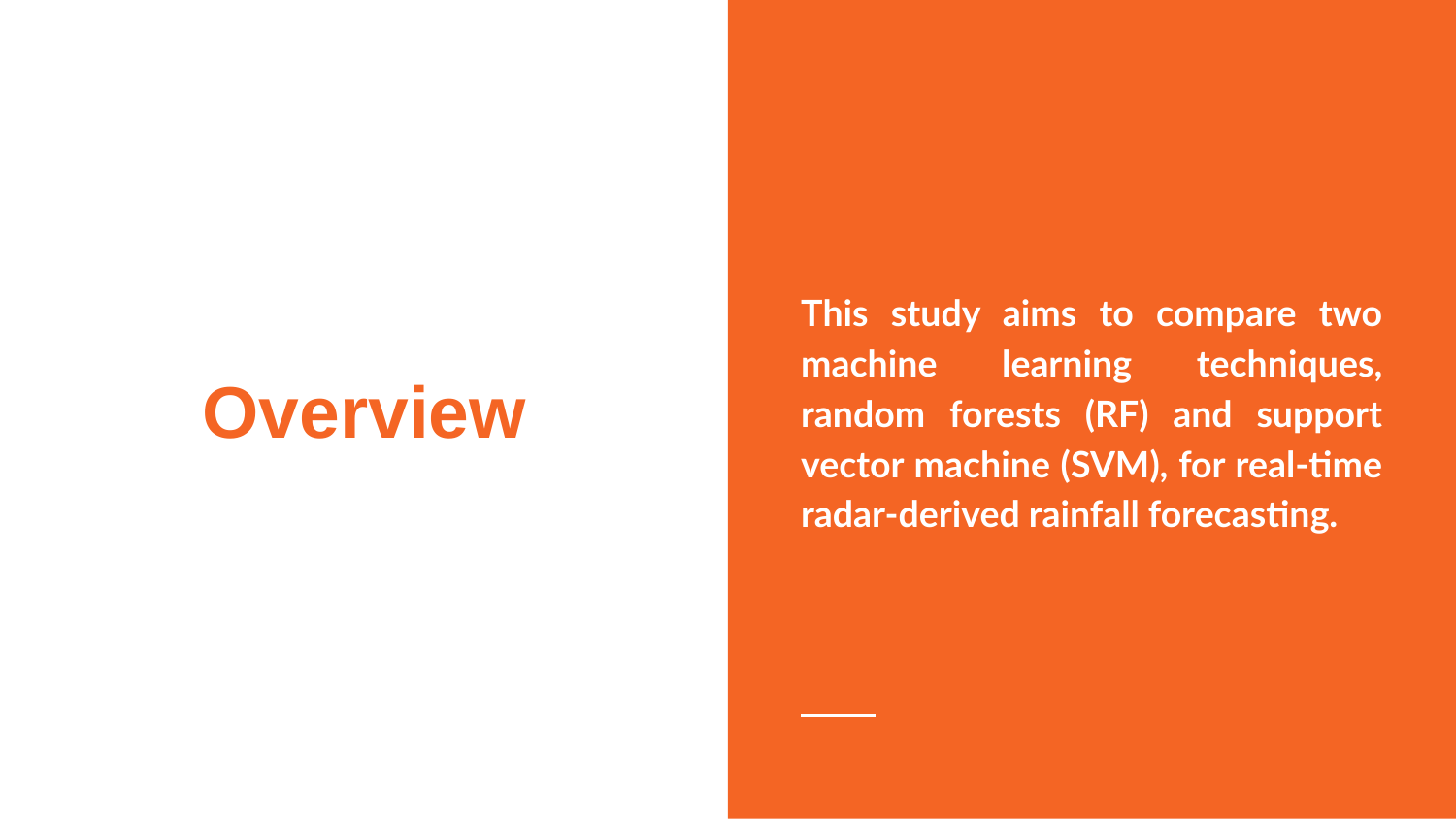

This study aims to compare two machine learning techniques, random forests (RF) and support vector machine (SVM), for real-time radar-derived rainfall forecasting.
# Overview